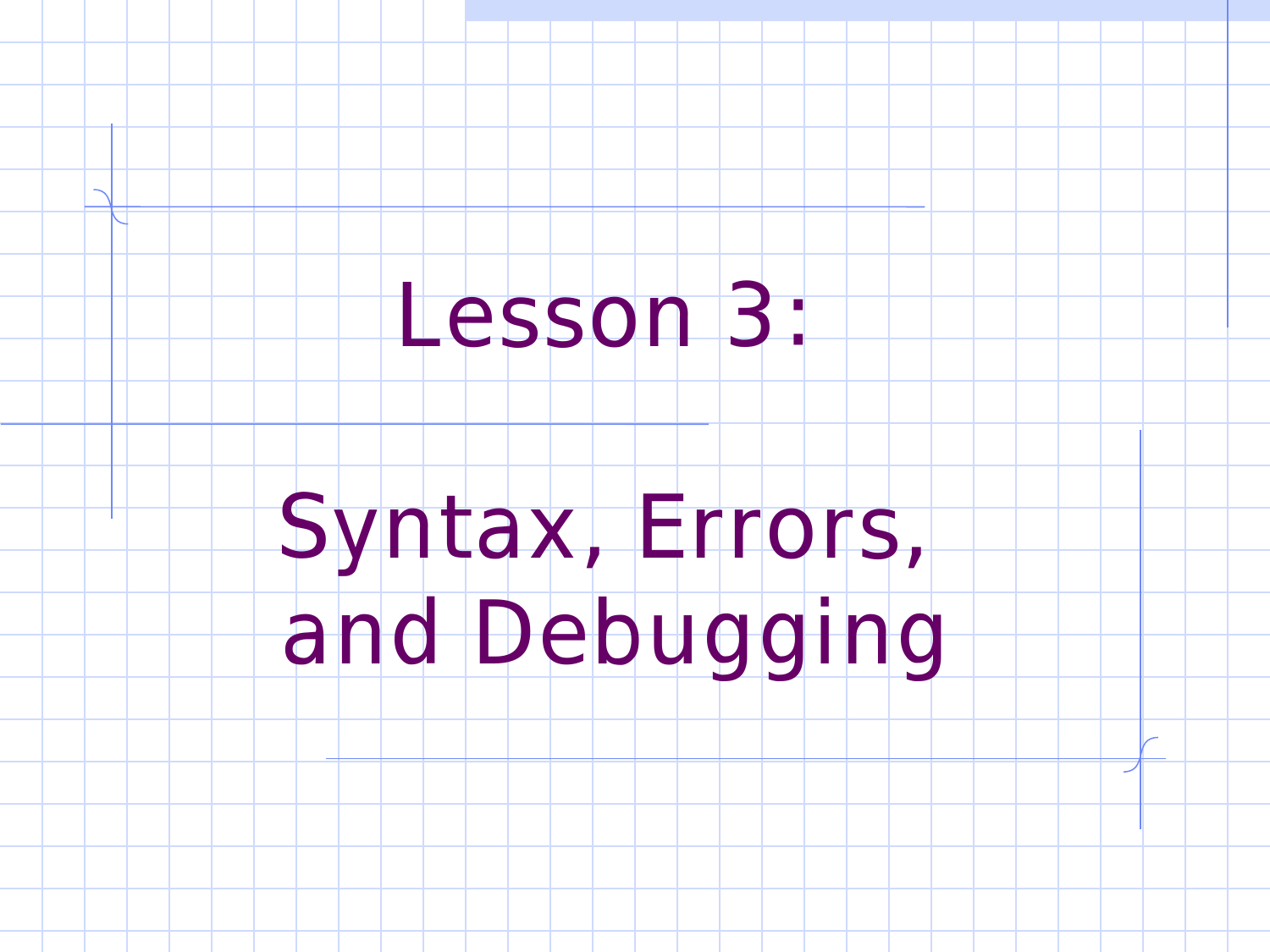

# Lesson 3: Syntax, Errors, and Debugging